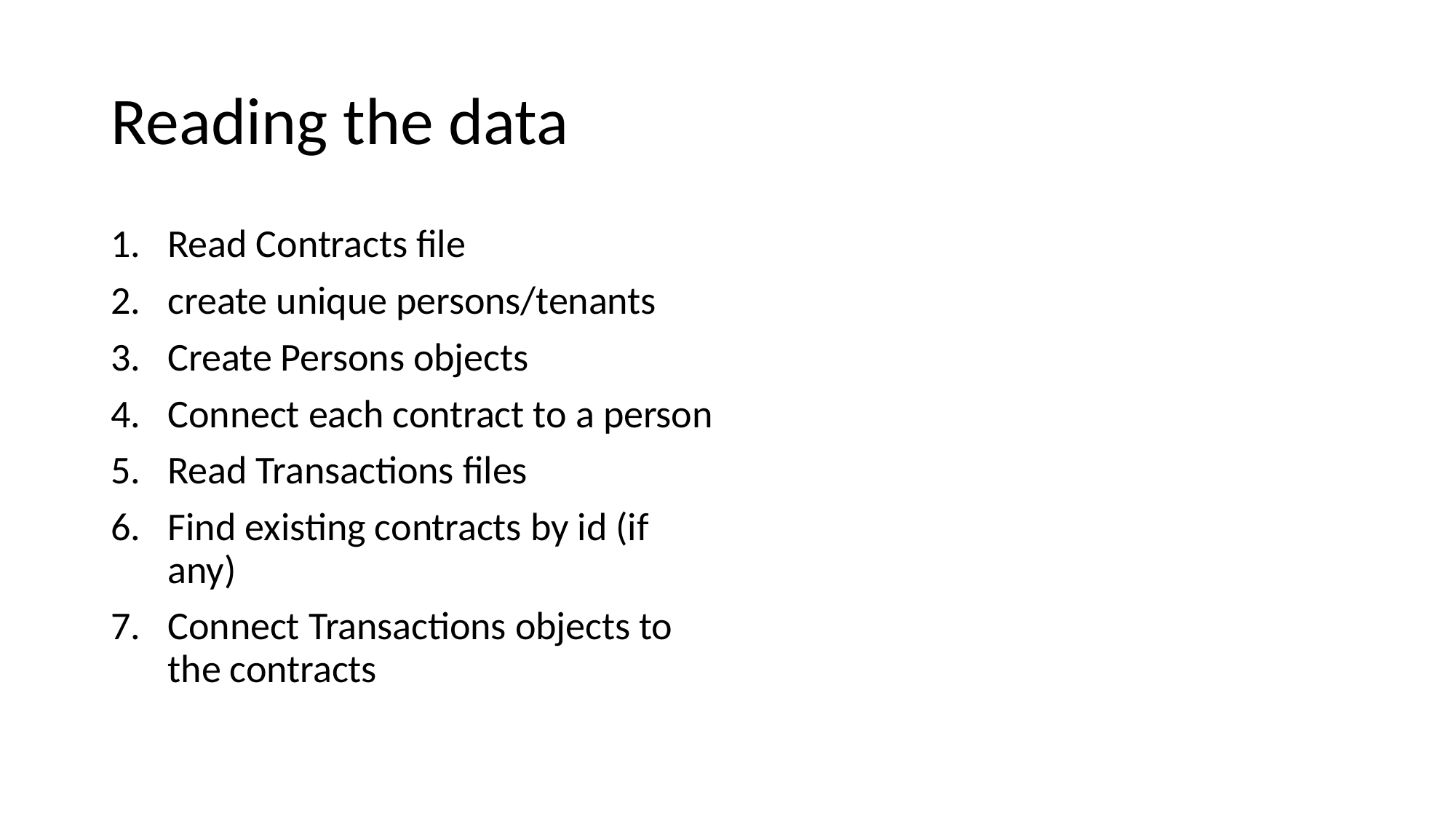

# Reading the data
Read Contracts file
create unique persons/tenants
Create Persons objects
Connect each contract to a person
Read Transactions files
Find existing contracts by id (if any)
Connect Transactions objects to the contracts